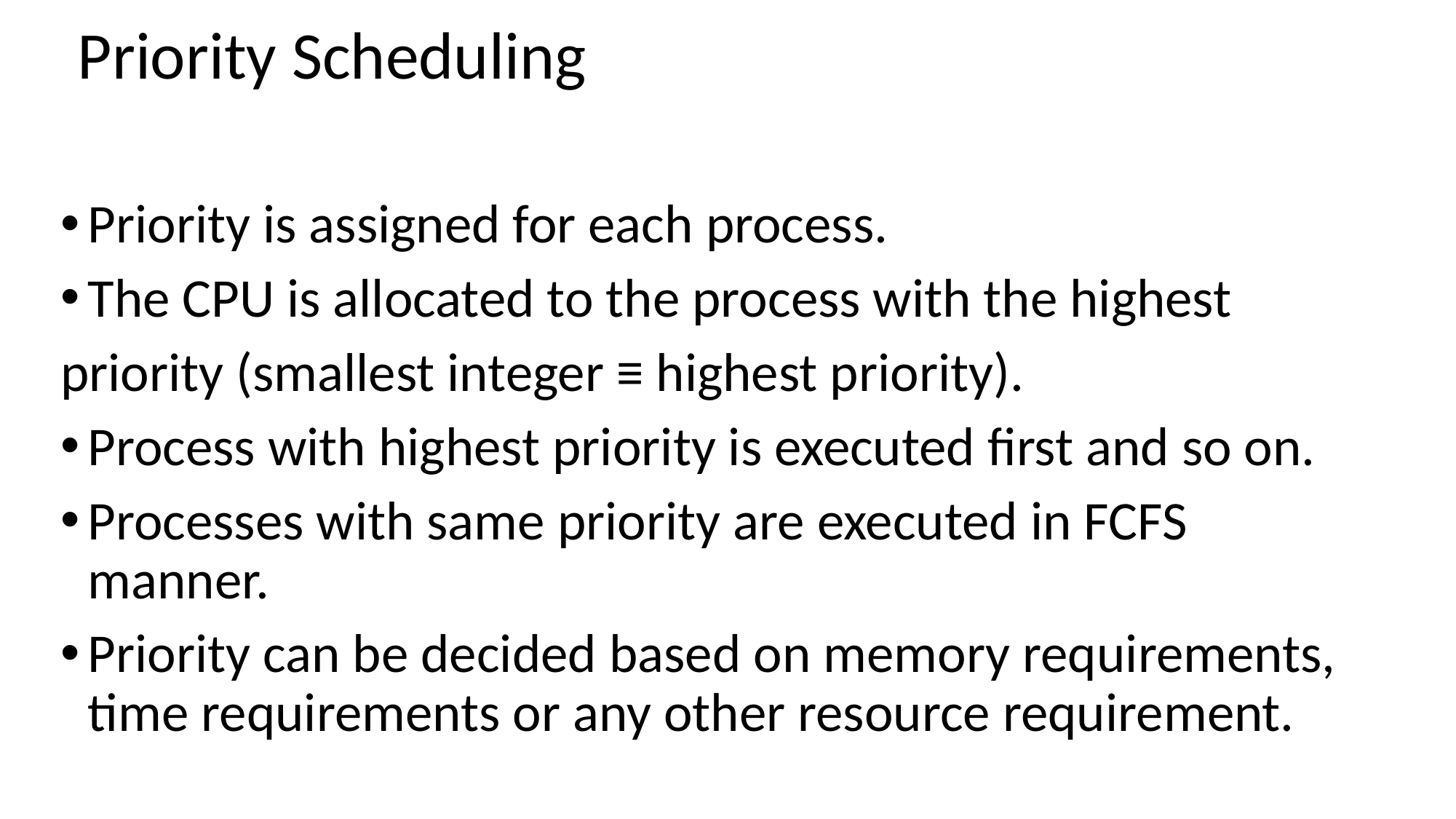

# Priority Scheduling
Priority is assigned for each process.
The CPU is allocated to the process with the highest
priority (smallest integer ≡ highest priority).
Process with highest priority is executed first and so on.
Processes with same priority are executed in FCFS manner.
Priority can be decided based on memory requirements, time requirements or any other resource requirement.